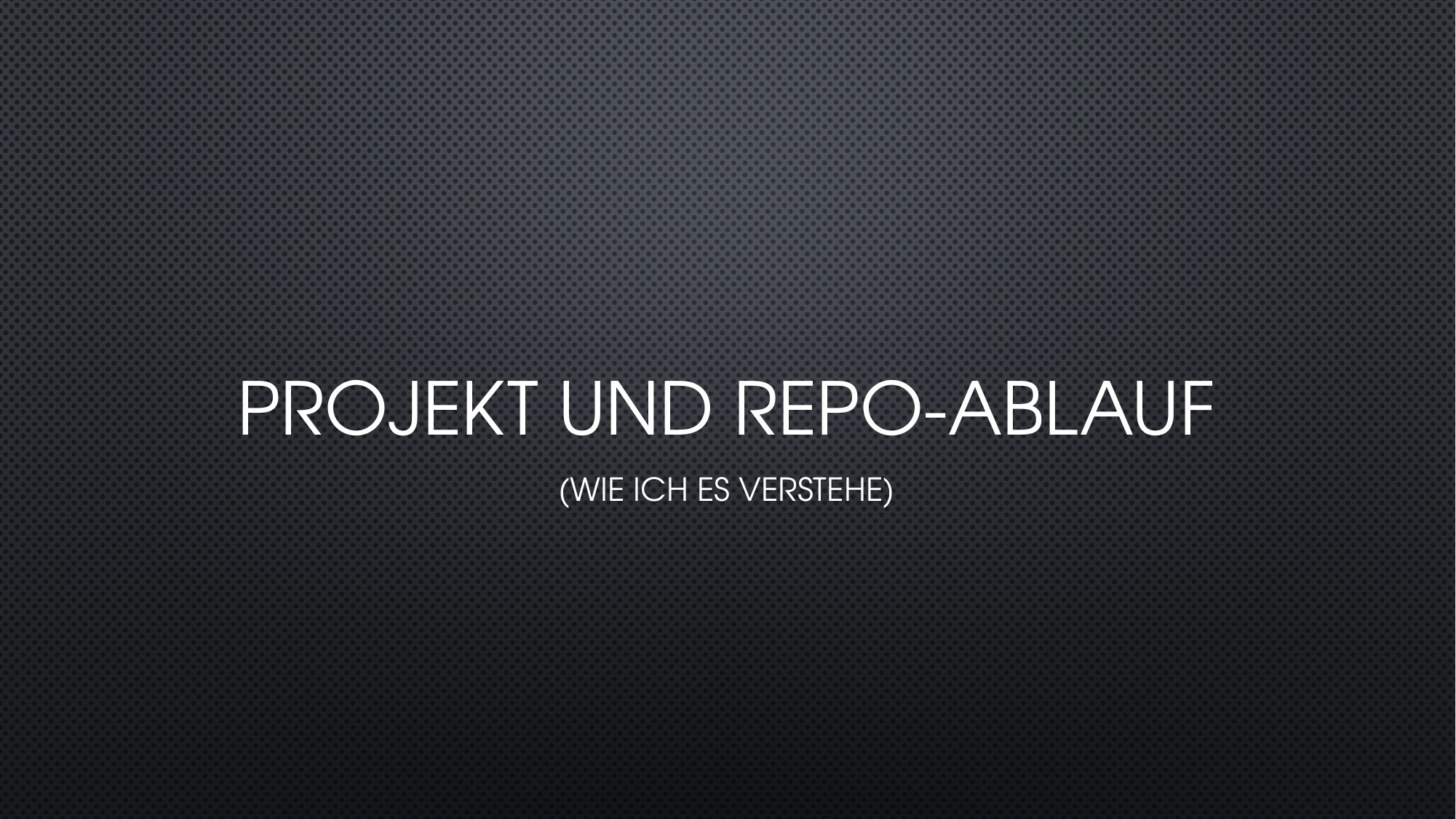

# Projekt und Repo-Ablauf
(Wie ich es verstehe)